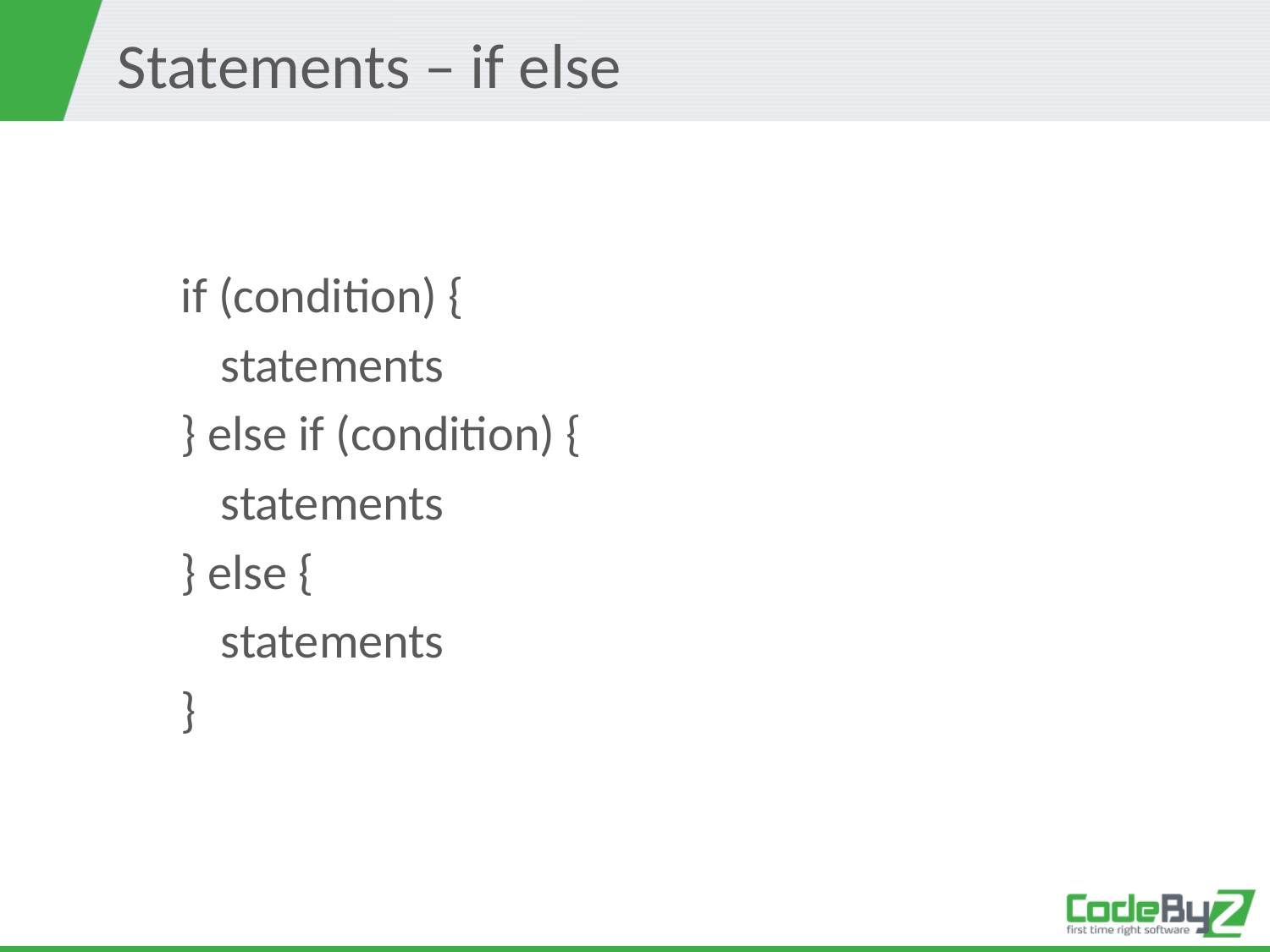

# Statements – if else

if (condition) {
	statements
} else if (condition) {
	statements
} else {
	statements
}